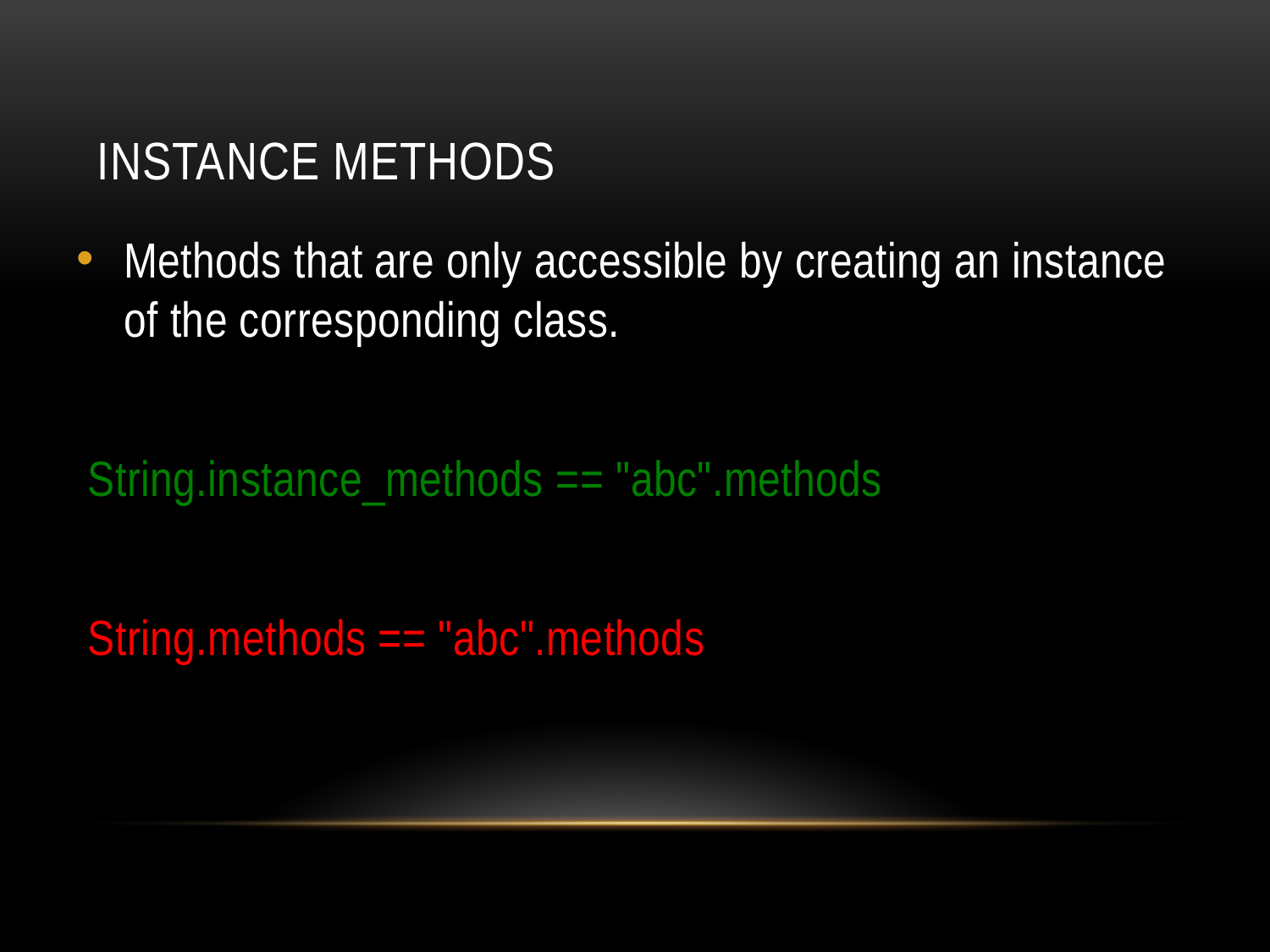

# Instance methods
Methods that are only accessible by creating an instance of the corresponding class.

 String.instance_methods == "abc".methods

 String.methods == "abc".methods